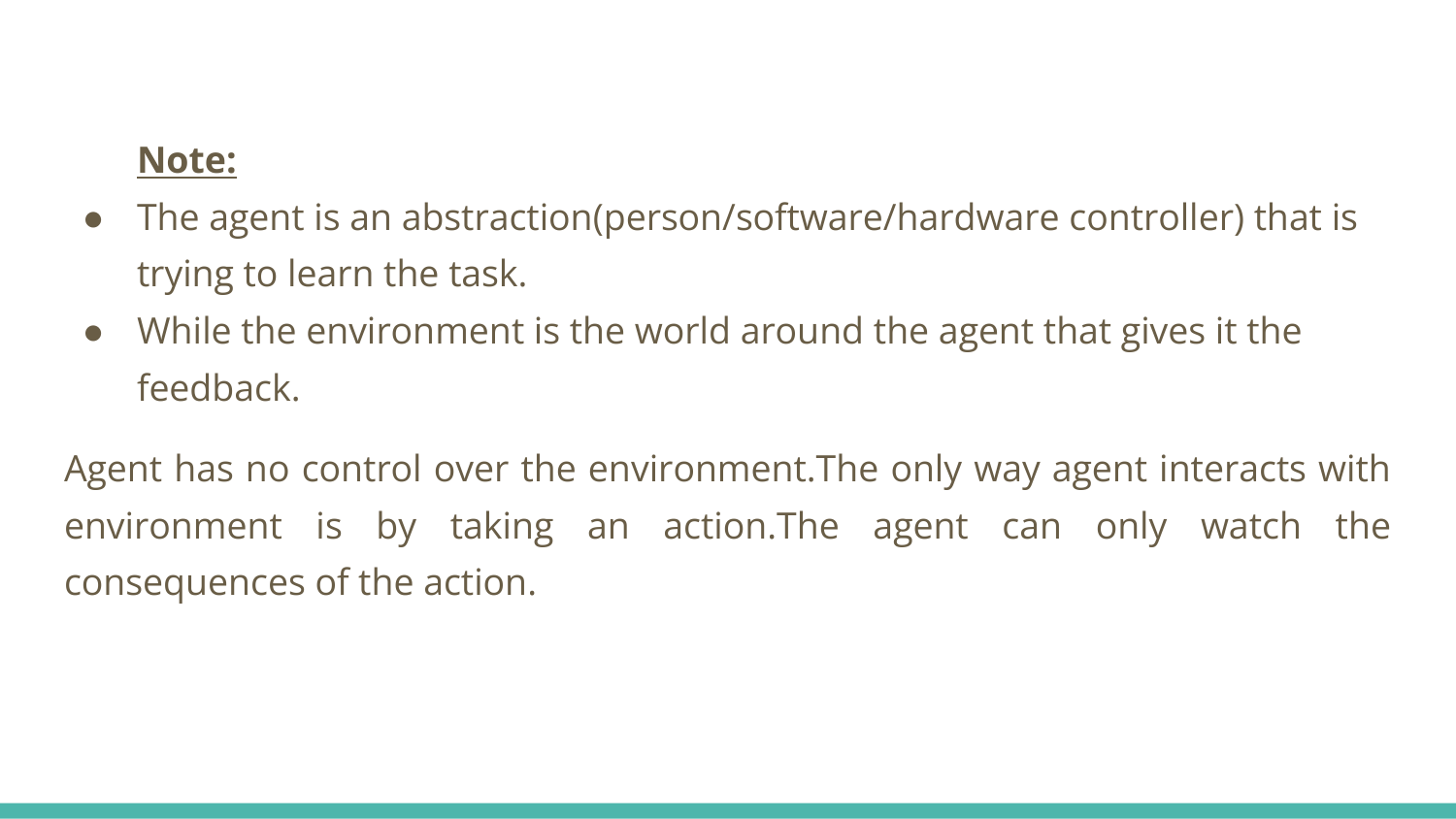

Note:
The agent is an abstraction(person/software/hardware controller) that is trying to learn the task.
While the environment is the world around the agent that gives it the feedback.
Agent has no control over the environment.The only way agent interacts with environment is by taking an action.The agent can only watch the consequences of the action.